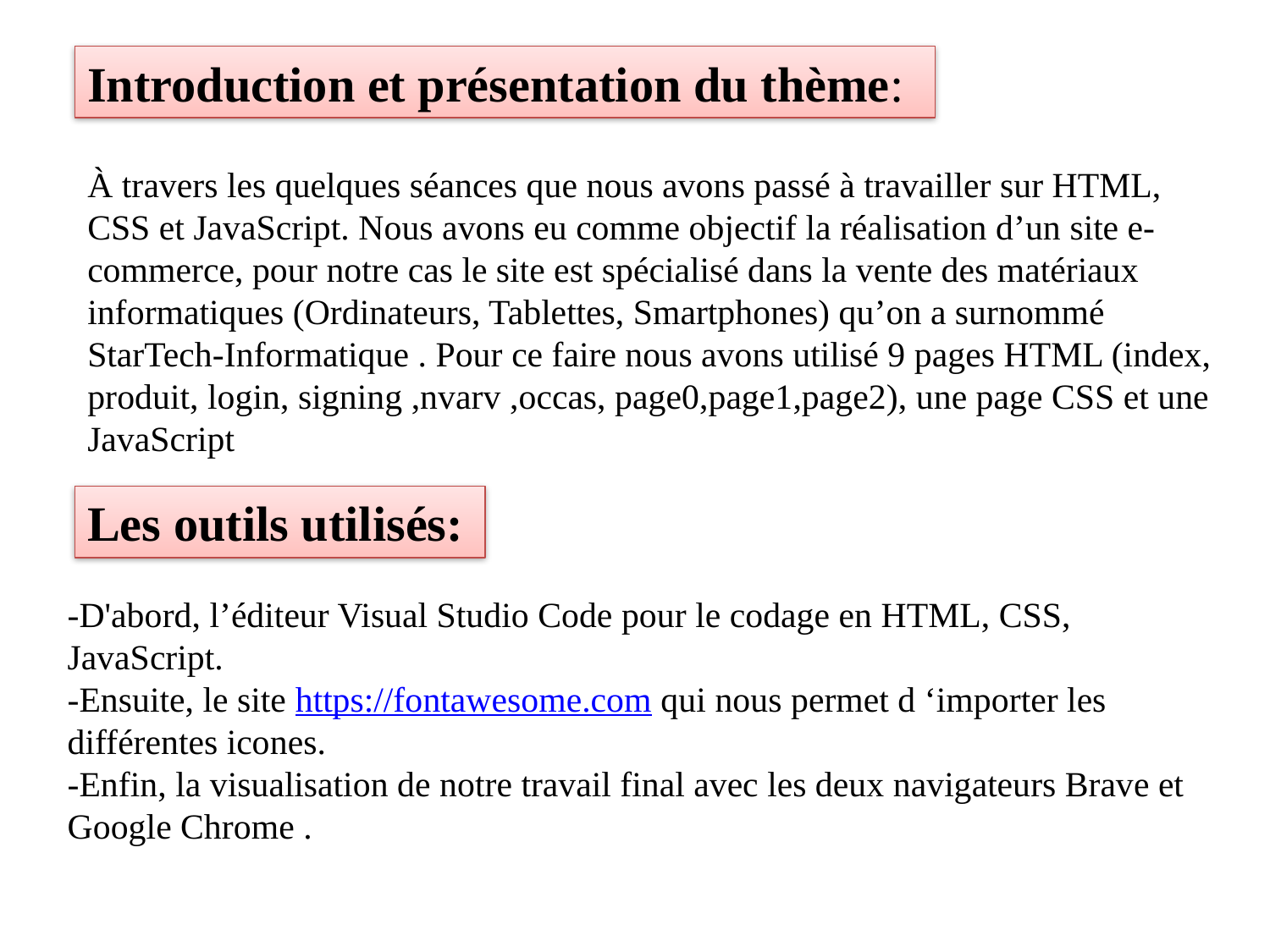

Introduction et présentation du thème:
À travers les quelques séances que nous avons passé à travailler sur HTML, CSS et JavaScript. Nous avons eu comme objectif la réalisation d’un site e-commerce, pour notre cas le site est spécialisé dans la vente des matériaux informatiques (Ordinateurs, Tablettes, Smartphones) qu’on a surnommé StarTech-Informatique . Pour ce faire nous avons utilisé 9 pages HTML (index, produit, login, signing ,nvarv ,occas, page0,page1,page2), une page CSS et une JavaScript
Les outils utilisés:
-D'abord, l’éditeur Visual Studio Code pour le codage en HTML, CSS, JavaScript.
-Ensuite, le site https://fontawesome.com qui nous permet d ‘importer les différentes icones.
-Enfin, la visualisation de notre travail final avec les deux navigateurs Brave et Google Chrome .